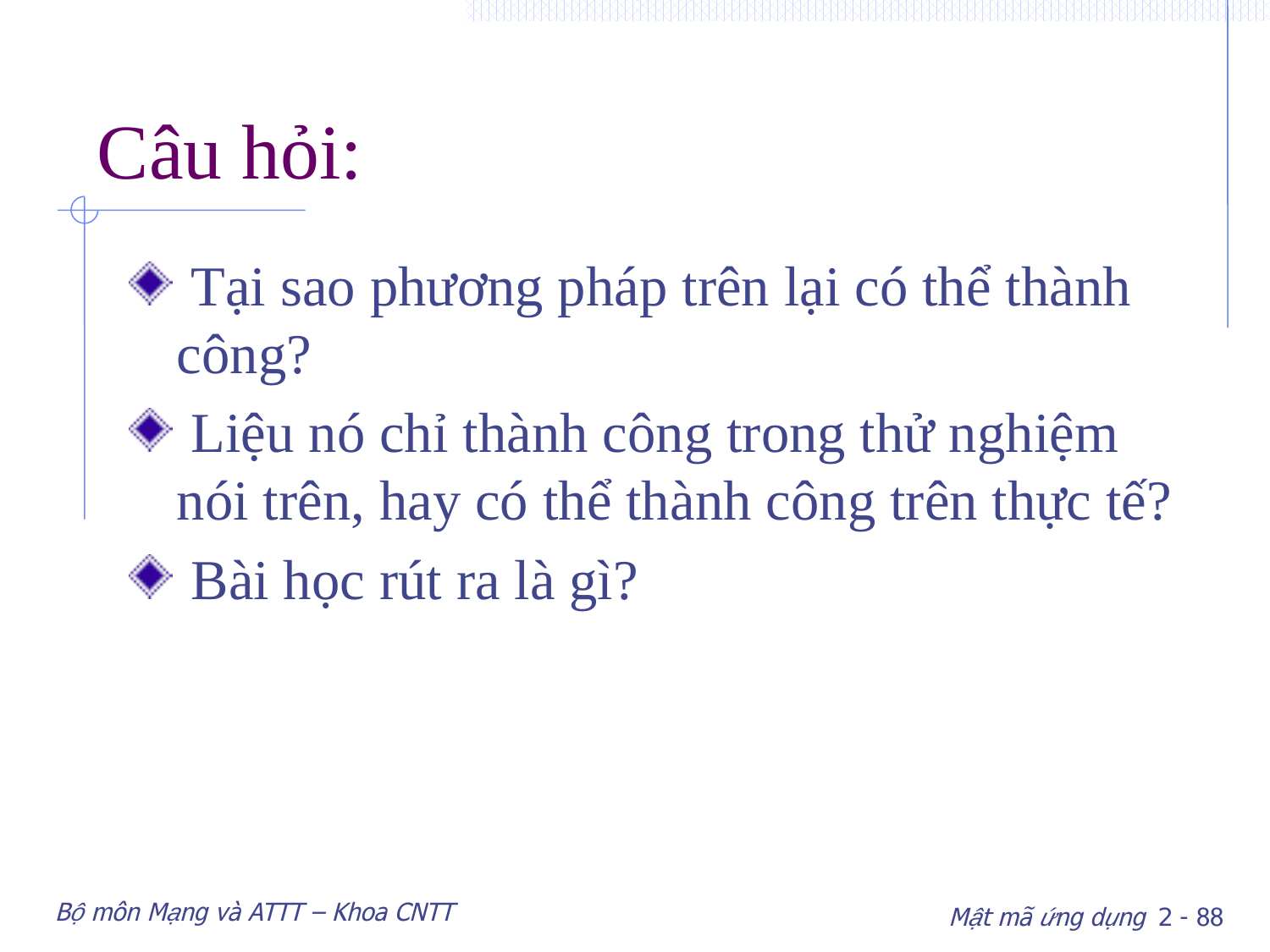

# Câu hỏi:
 Tại sao phương pháp trên lại có thể thành công?
 Liệu nó chỉ thành công trong thử nghiệm nói trên, hay có thể thành công trên thực tế?
 Bài học rút ra là gì?
Bộ môn Mạng và ATTT – Khoa CNTT